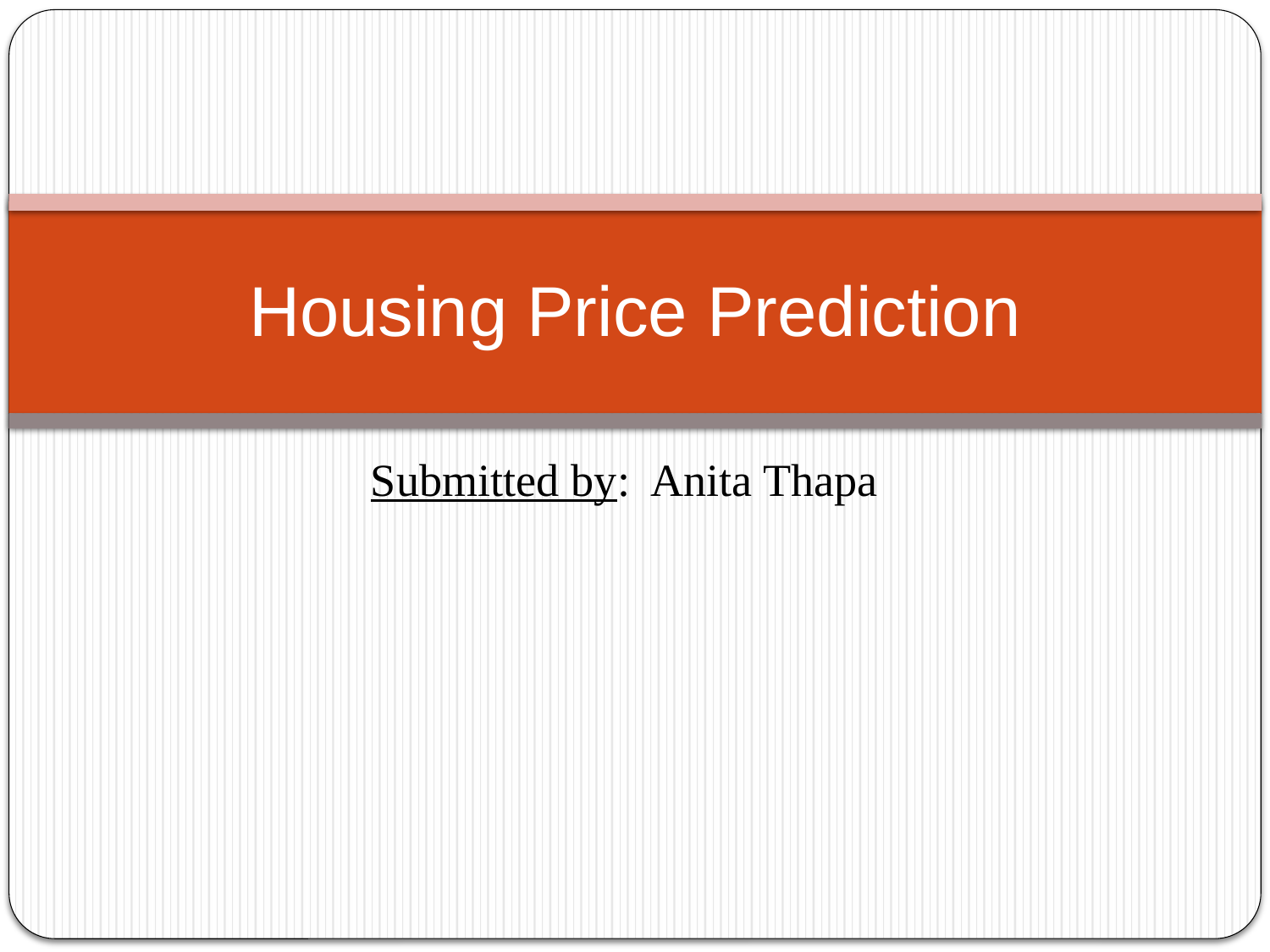

# Housing Price Prediction
Submitted by:  Anita Thapa